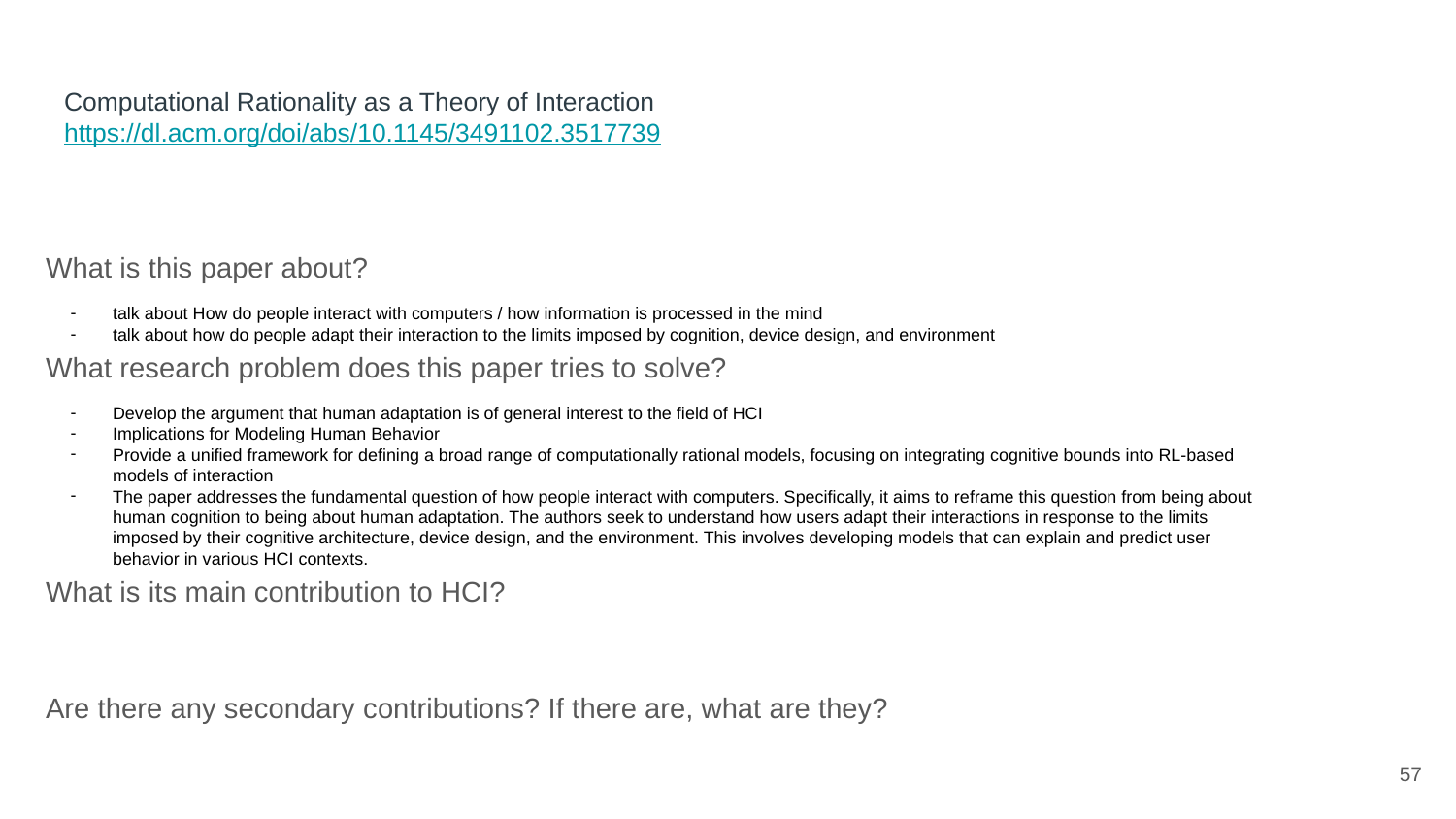

# Computational Rationality as a Theory of Interaction https://dl.acm.org/doi/abs/10.1145/3491102.3517739

What is this paper about?
talk about How do people interact with computers / how information is processed in the mind
talk about how do people adapt their interaction to the limits imposed by cognition, device design, and environment
What research problem does this paper tries to solve?
Develop the argument that human adaptation is of general interest to the field of HCI
Implications for Modeling Human Behavior
Provide a unified framework for defining a broad range of computationally rational models, focusing on integrating cognitive bounds into RL-based models of interaction
The paper addresses the fundamental question of how people interact with computers. Specifically, it aims to reframe this question from being about human cognition to being about human adaptation. The authors seek to understand how users adapt their interactions in response to the limits imposed by their cognitive architecture, device design, and the environment. This involves developing models that can explain and predict user behavior in various HCI contexts.
What is its main contribution to HCI?

Are there any secondary contributions? If there are, what are they?
57